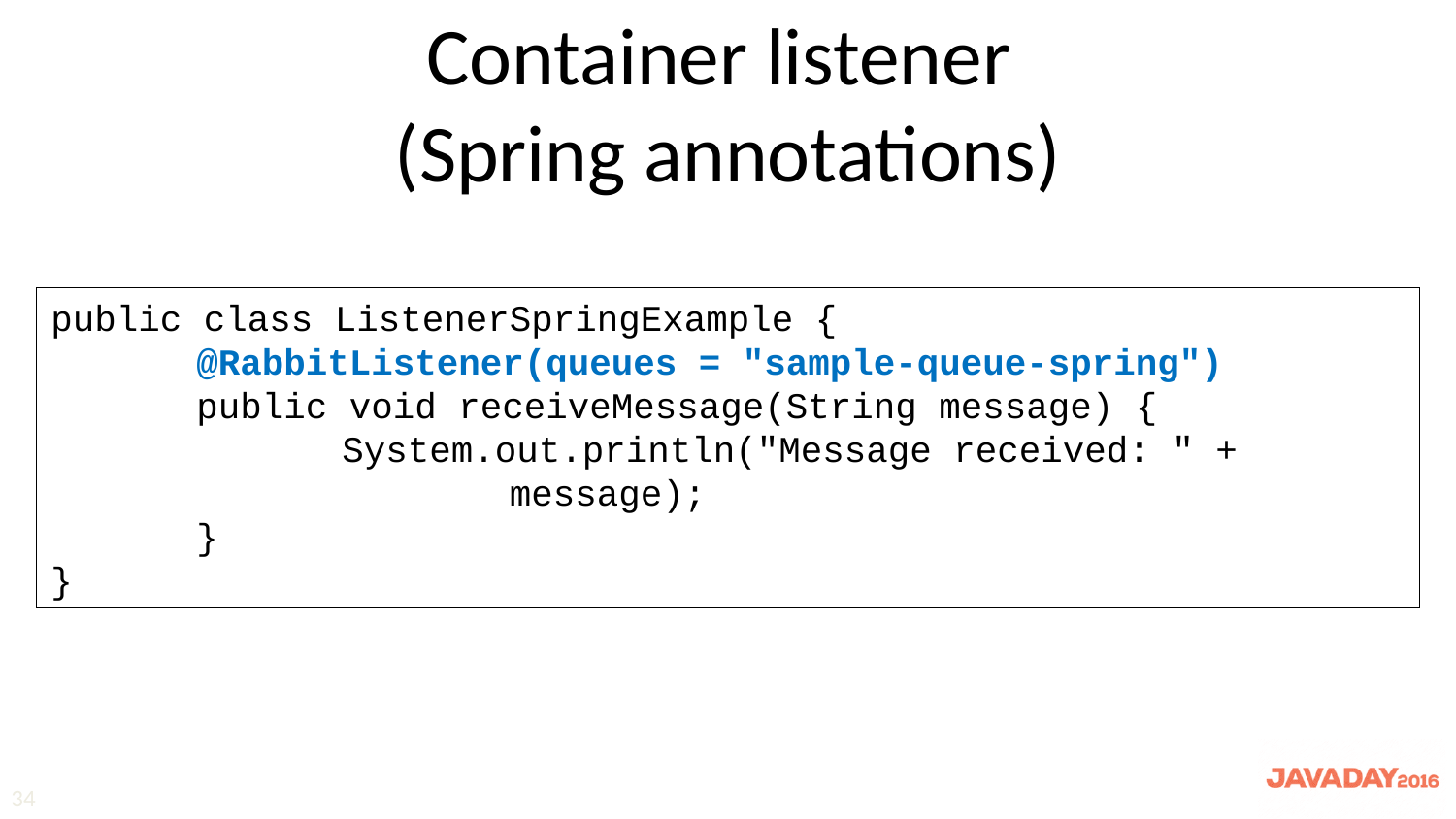

# Container listener (Spring annotations)

public class ListenerSpringExample {
	@RabbitListener(queues = "sample-queue-spring")
	public void receiveMessage(String message) {
		System.out.println("Message received: " +
			 message);
	}
}
34